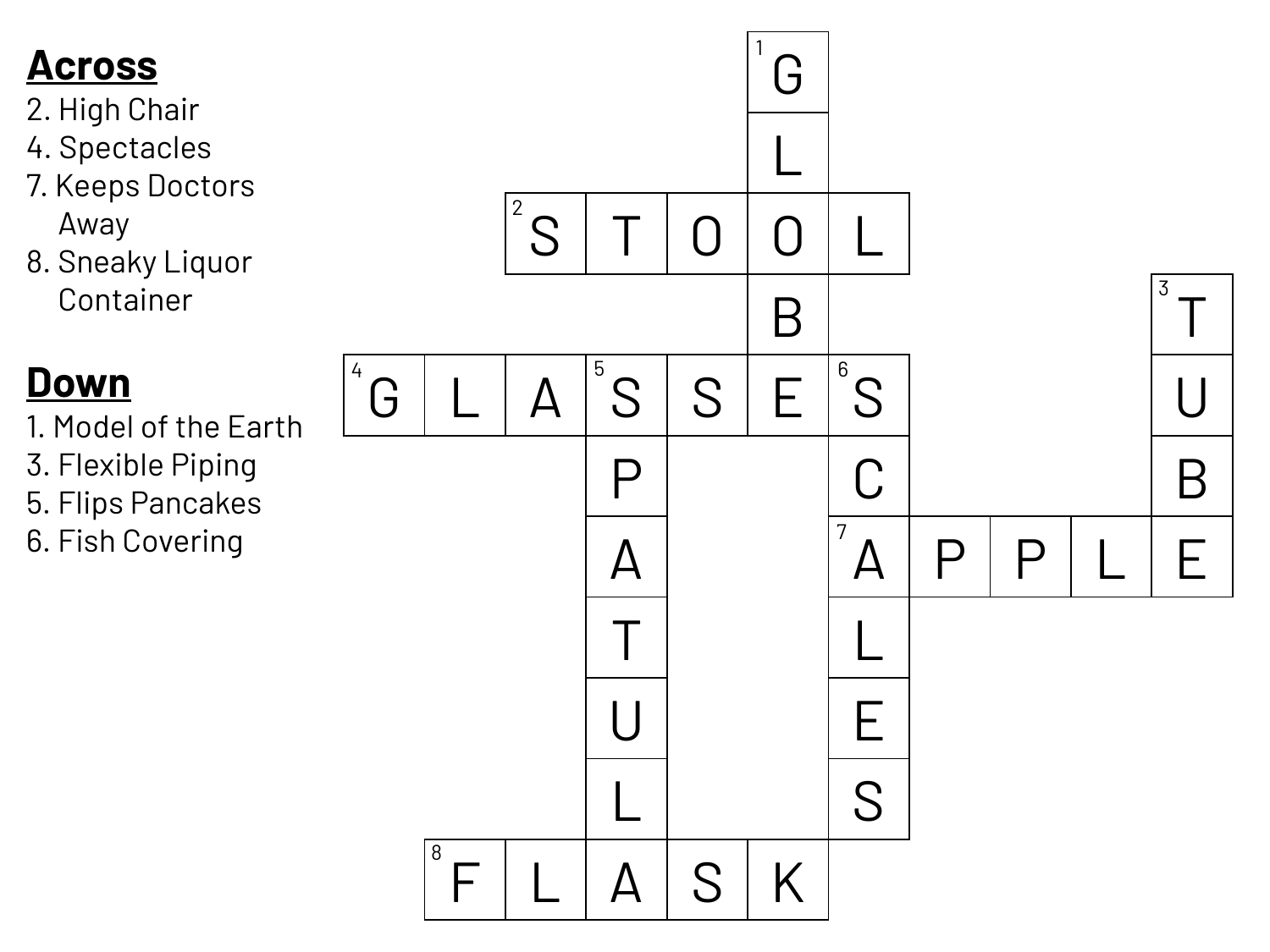

1
Across
2. High Chair
4. Spectacles
7. Keeps Doctors Away
8. Sneaky Liquor Container

Down
1. Model of the Earth
3. Flexible Piping
5. Flips Pancakes
6. Fish Covering
|  |  |  |  |  | G |  |  |  |  |  |
| --- | --- | --- | --- | --- | --- | --- | --- | --- | --- | --- |
|  |  |  |  |  | L |  |  |  |  |  |
|  |  | S | T | O | O | L |  |  |  |  |
|  |  |  |  |  | B |  |  |  |  | T |
| G | L | A | S | S | E | S |  |  |  | U |
|  |  |  | P |  |  | C |  |  |  | B |
|  |  |  | A |  |  | A | P | P | L | E |
|  |  |  | T |  |  | L |  |  |  |  |
|  |  |  | U |  |  | E |  |  |  |  |
|  |  |  | L |  |  | S |  |  |  |  |
|  | F | L | A | S | K |  |  |  |  |  |
2
3
5
6
4
7
8